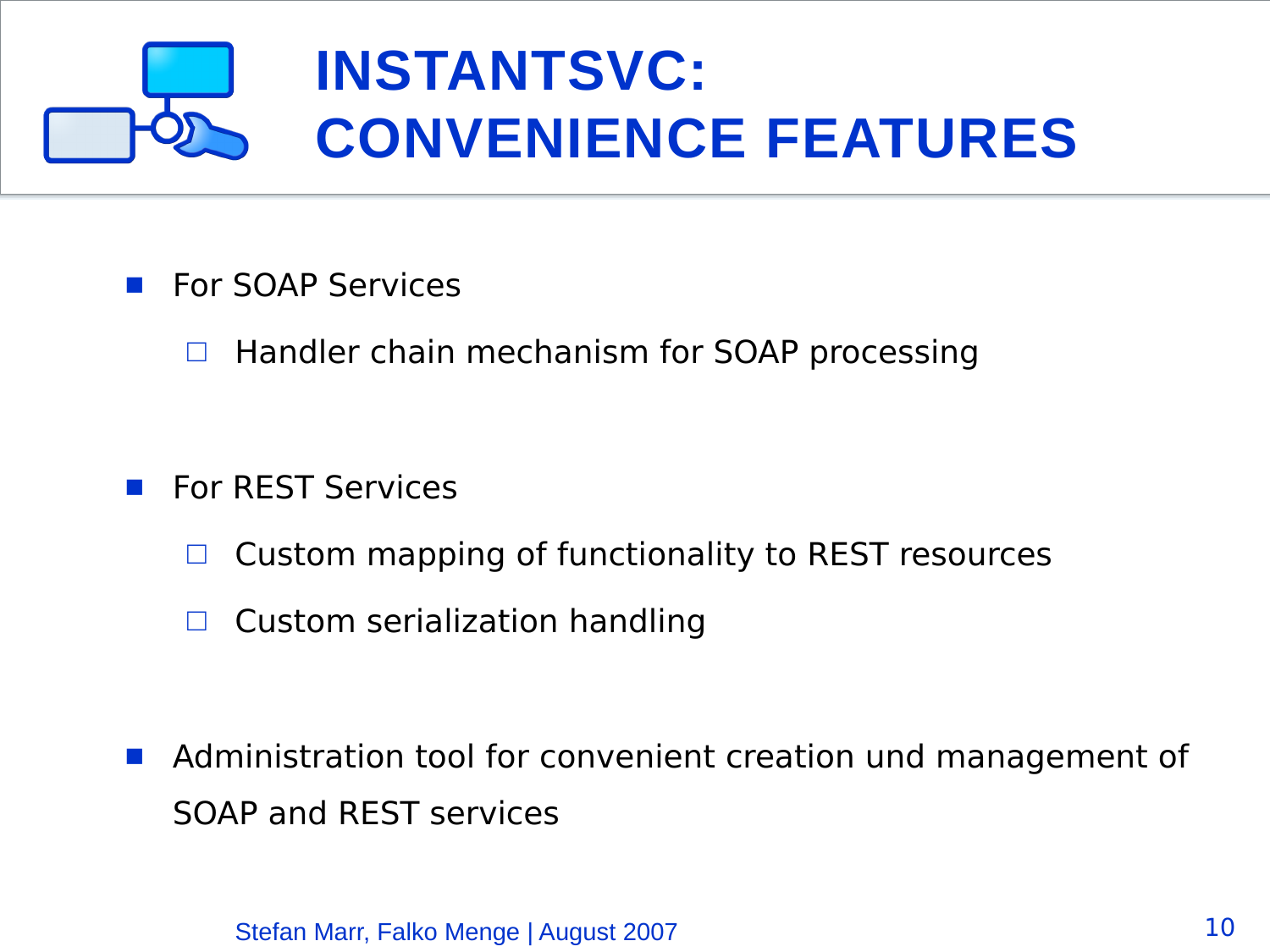

# InstantSVC: Convenience Features
For SOAP Services
Handler chain mechanism for SOAP processing

For REST Services
Custom mapping of functionality to REST resources
Custom serialization handling

Administration tool for convenient creation und management of SOAP and REST services
Stefan Marr, Falko Menge | August 2007
10